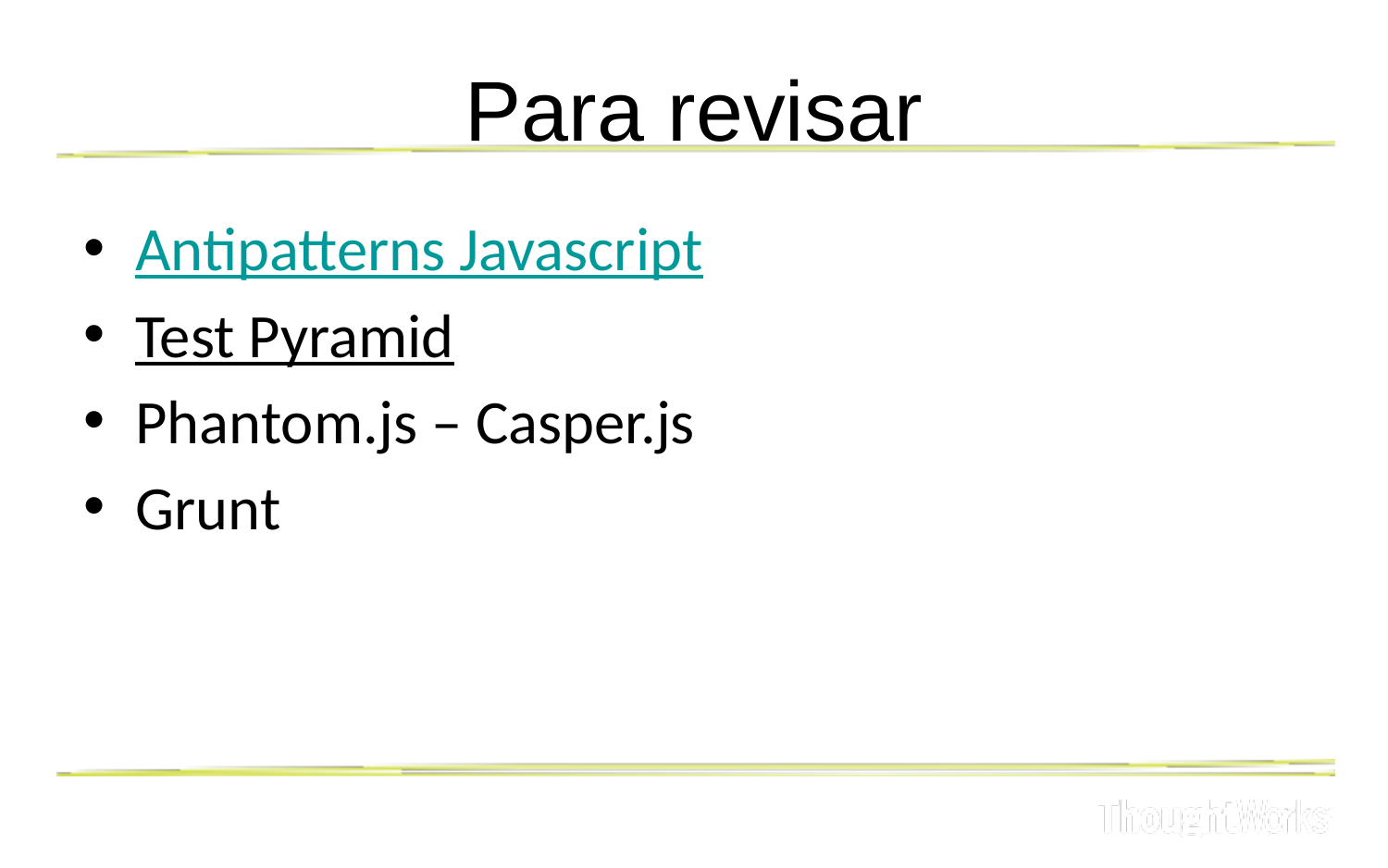

# Para revisar
Antipatterns Javascript
Test Pyramid
Phantom.js – Casper.js
Grunt